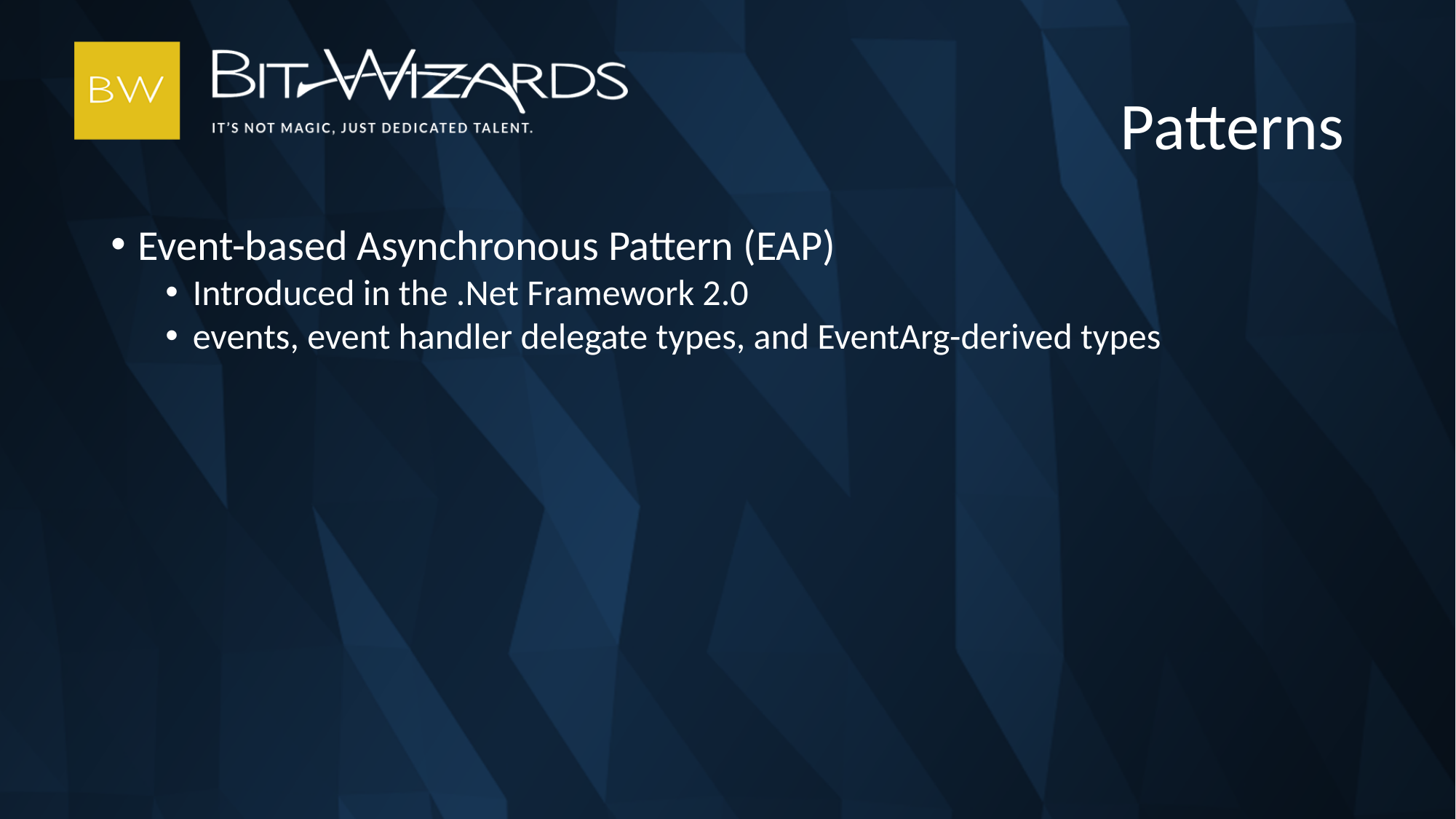

Patterns
Event-based Asynchronous Pattern (EAP)
Introduced in the .Net Framework 2.0
events, event handler delegate types, and EventArg-derived types